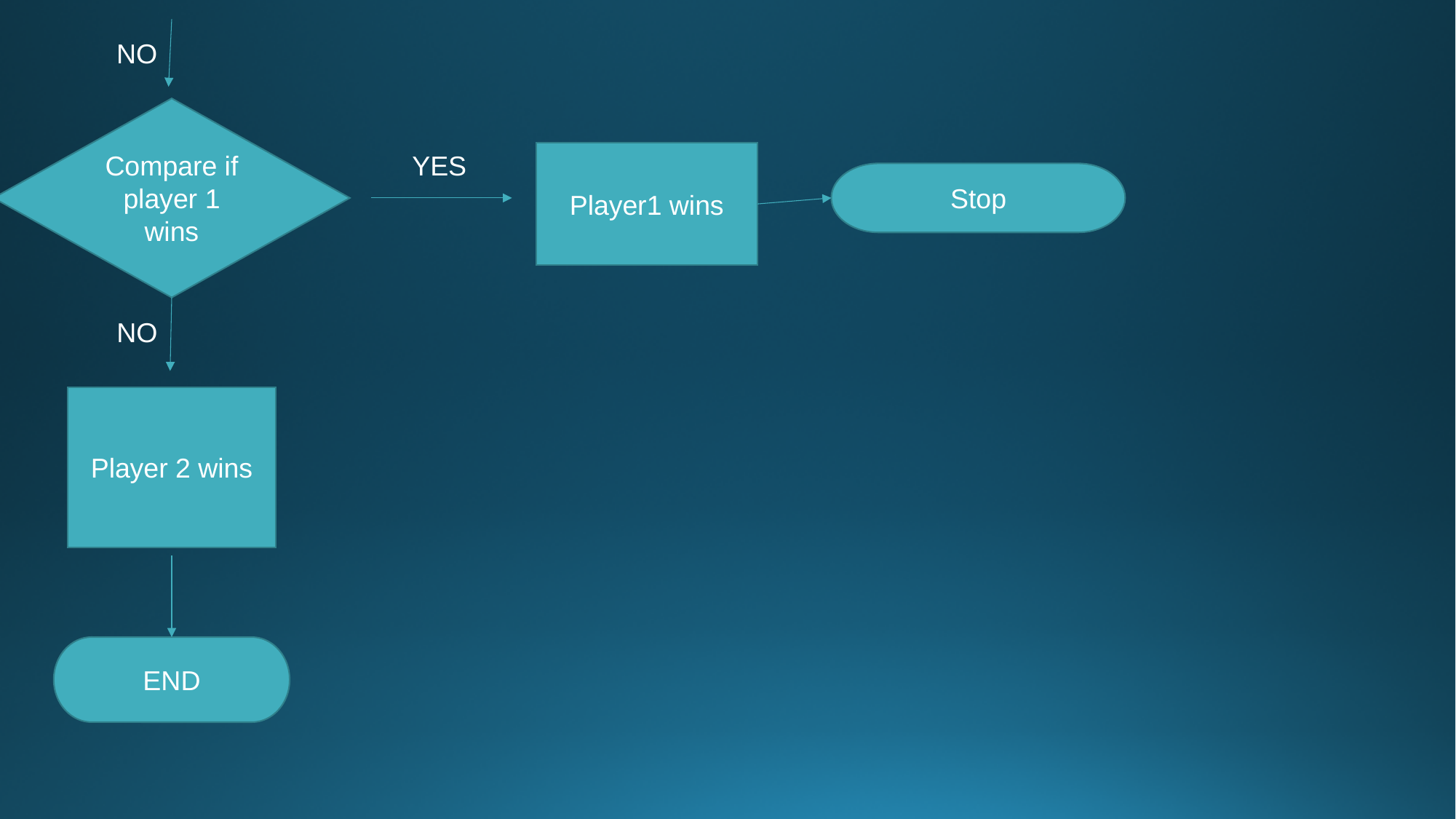

NO
Compare if player 1 wins
Player1 wins
YES
Stop
NO
Player 2 wins
END